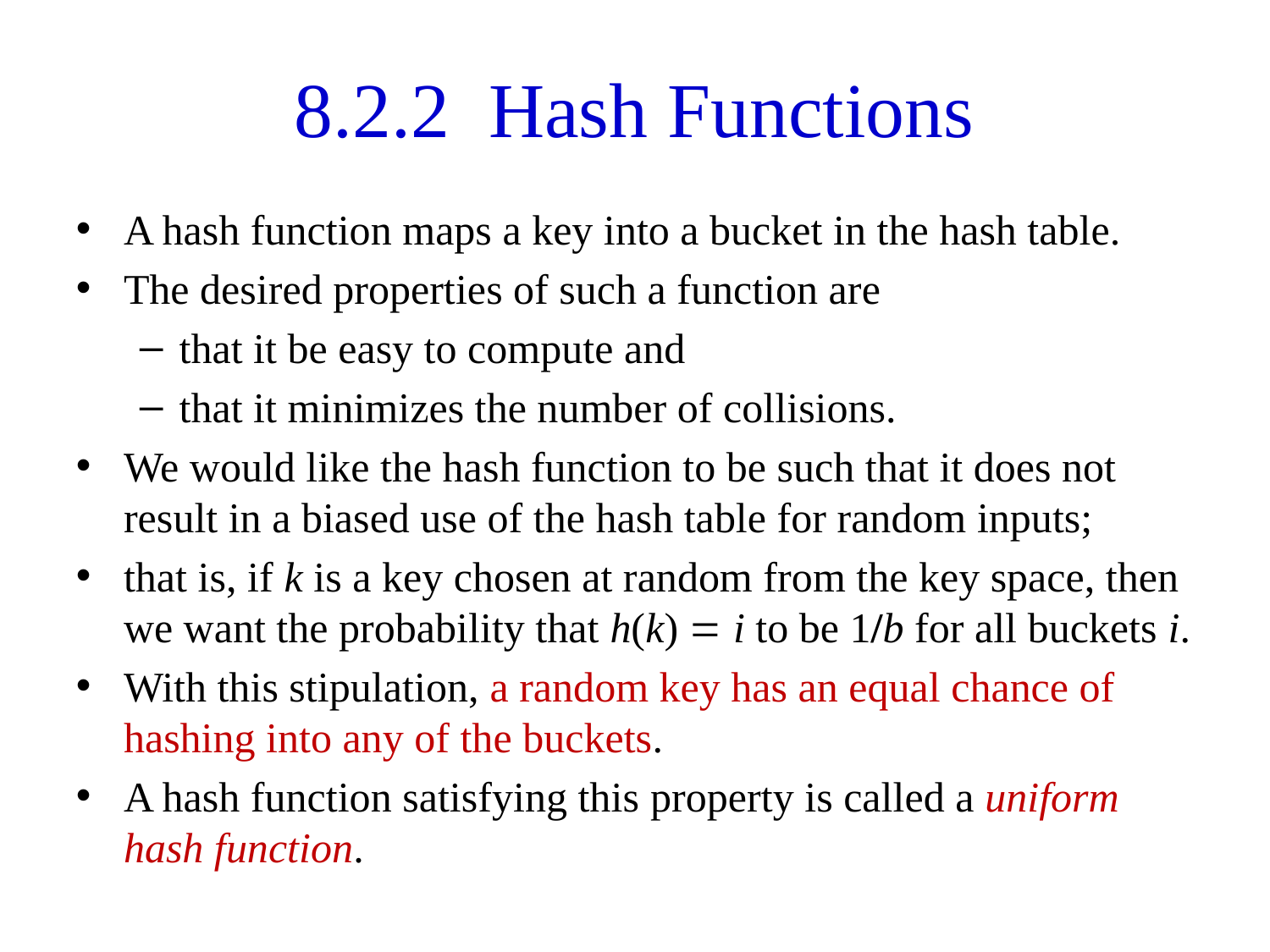

# 8.2.2  Hash Functions
A hash function maps a key into a bucket in the hash table.
The desired properties of such a function are
that it be easy to compute and
that it minimizes the number of collisions.
We would like the hash function to be such that it does not result in a biased use of the hash table for random inputs;
that is, if k is a key chosen at random from the key space, then we want the probability that h(k) = i to be 1/b for all buckets i.
With this stipulation, a random key has an equal chance of hashing into any of the buckets.
A hash function satisfying this property is called a uniform hash function.